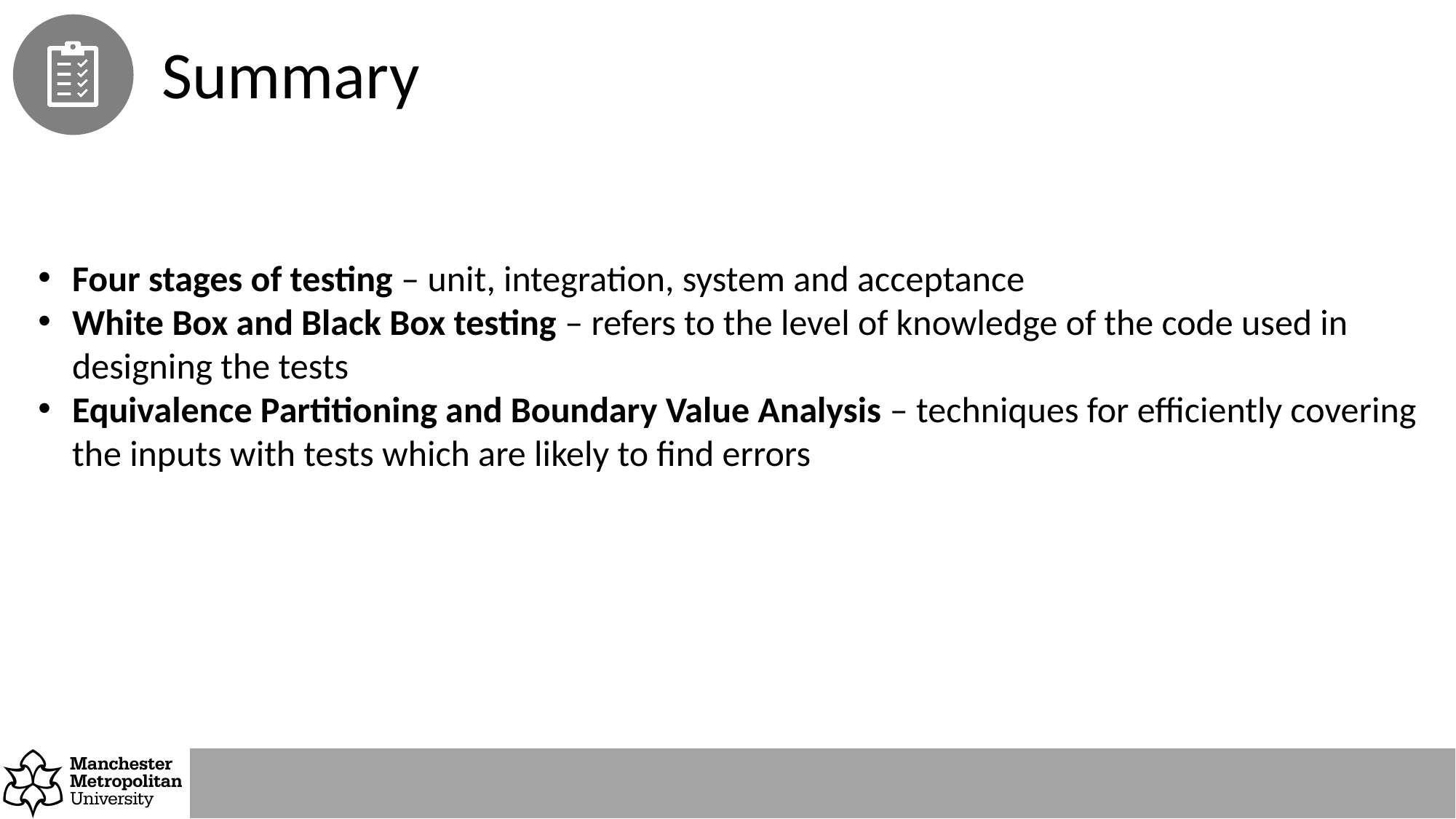

# Summary

Four stages of testing – unit, integration, system and acceptance
White Box and Black Box testing – refers to the level of knowledge of the code used in designing the tests
Equivalence Partitioning and Boundary Value Analysis – techniques for efficiently covering the inputs with tests which are likely to find errors